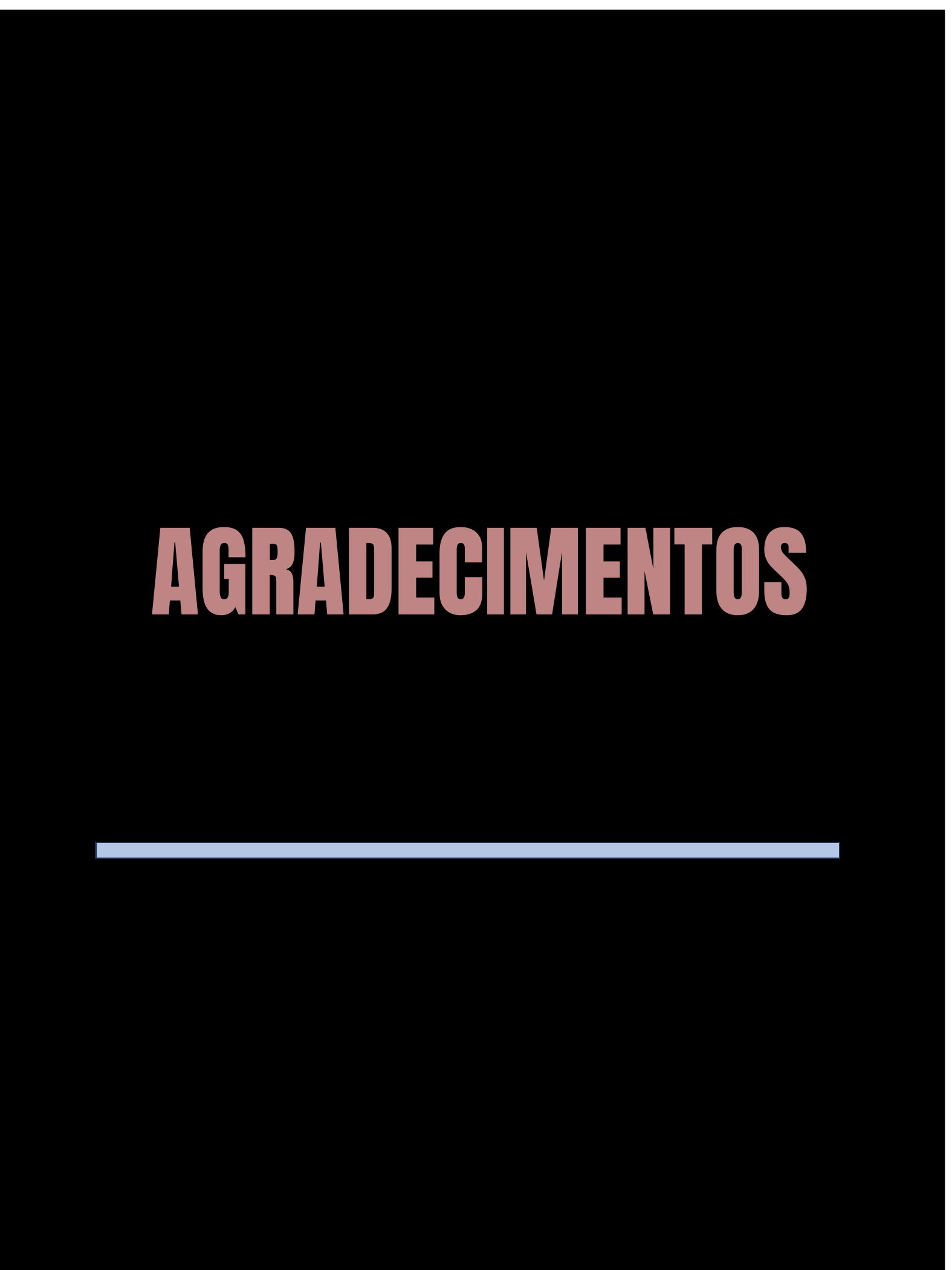

AGRADECIMENTOS

Java Programação Orientada a Objetos - Wagner Nogueira
11